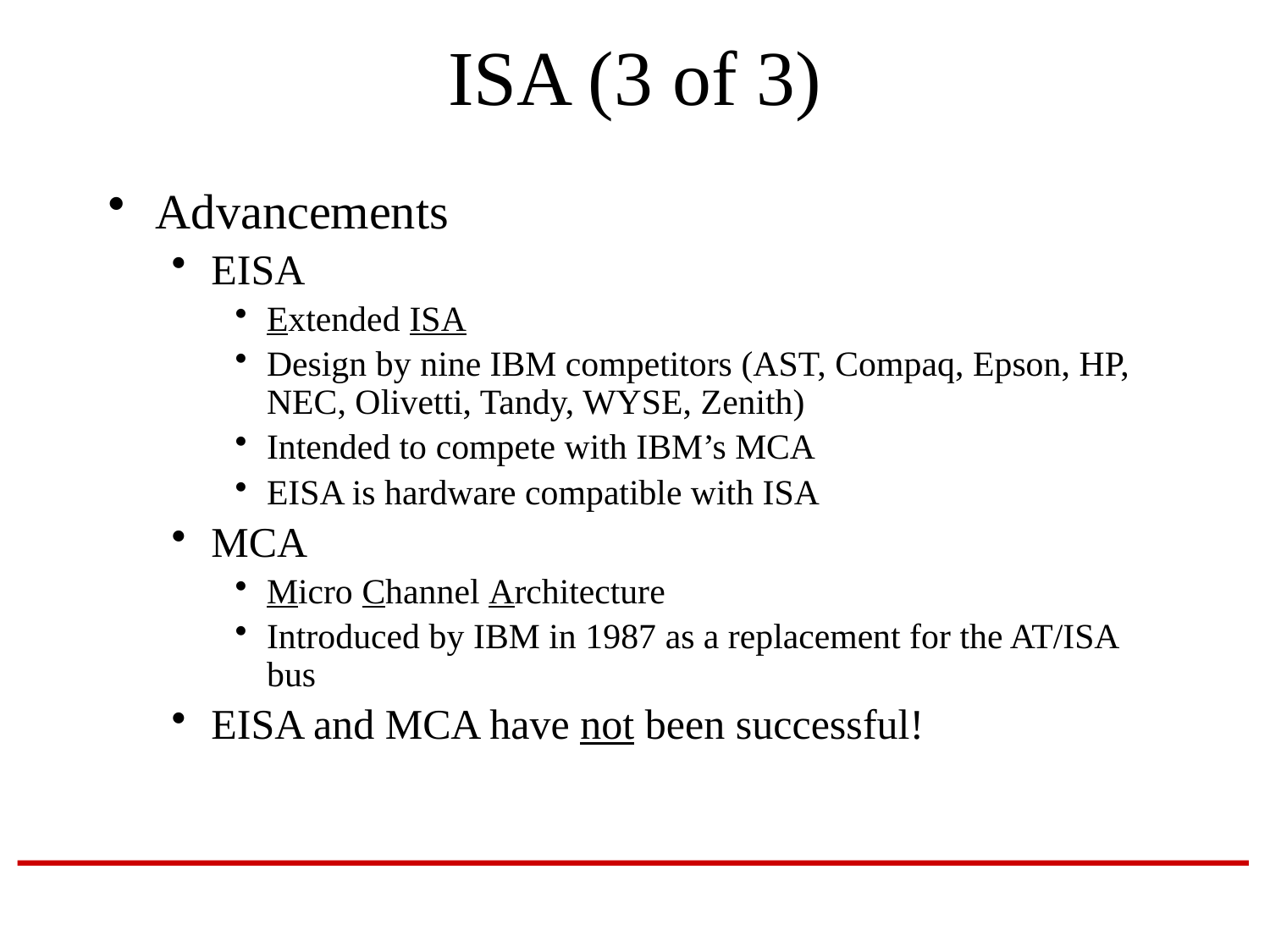

# ISA (3 of 3)
Advancements
EISA
Extended ISA
Design by nine IBM competitors (AST, Compaq, Epson, HP, NEC, Olivetti, Tandy, WYSE, Zenith)
Intended to compete with IBM’s MCA
EISA is hardware compatible with ISA
MCA
Micro Channel Architecture
Introduced by IBM in 1987 as a replacement for the AT/ISA bus
EISA and MCA have not been successful!